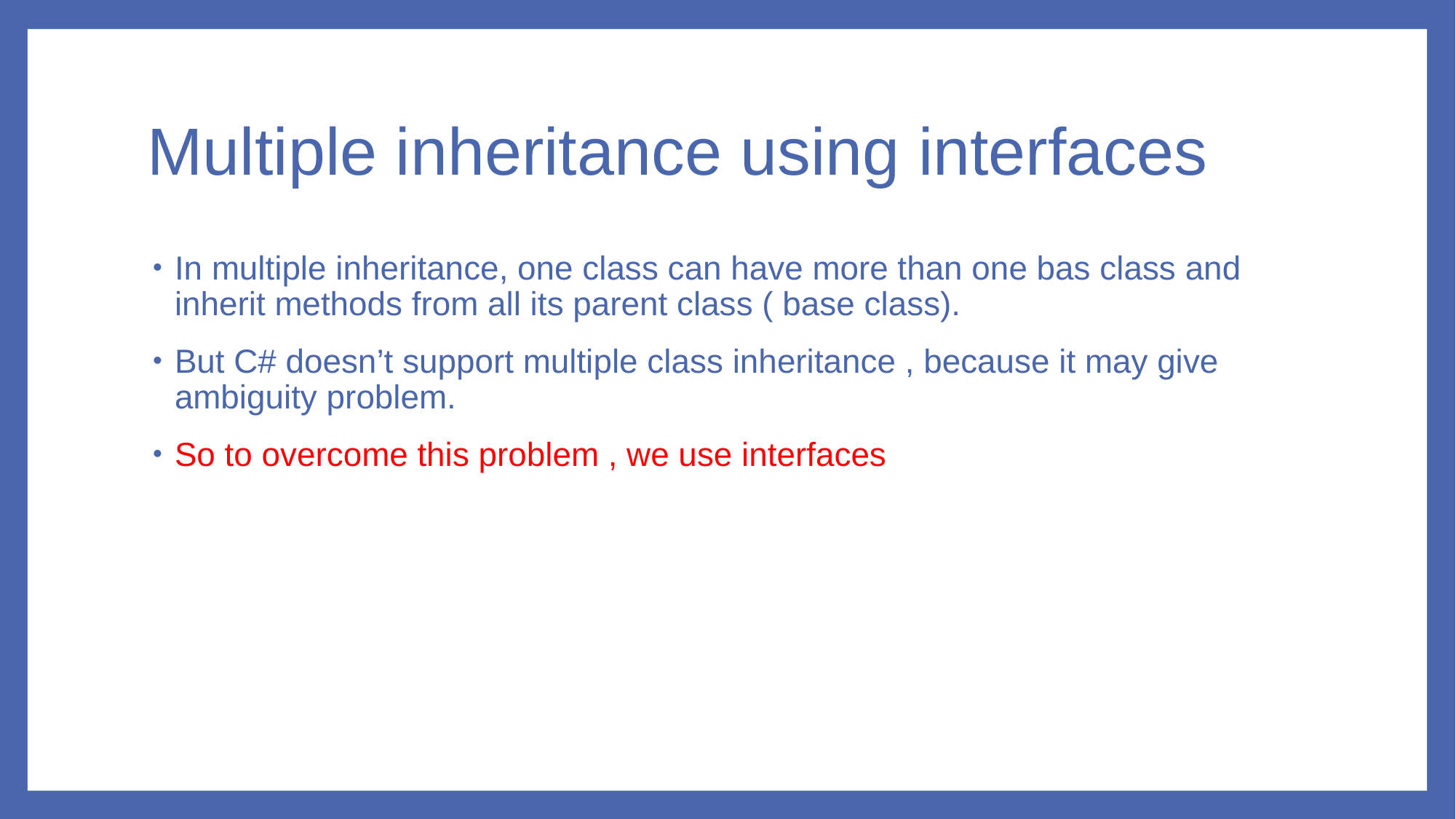

# Multiple inheritance using interfaces
In multiple inheritance, one class can have more than one bas class and inherit methods from all its parent class ( base class).
But C# doesn’t support multiple class inheritance , because it may give ambiguity problem.
So to overcome this problem , we use interfaces